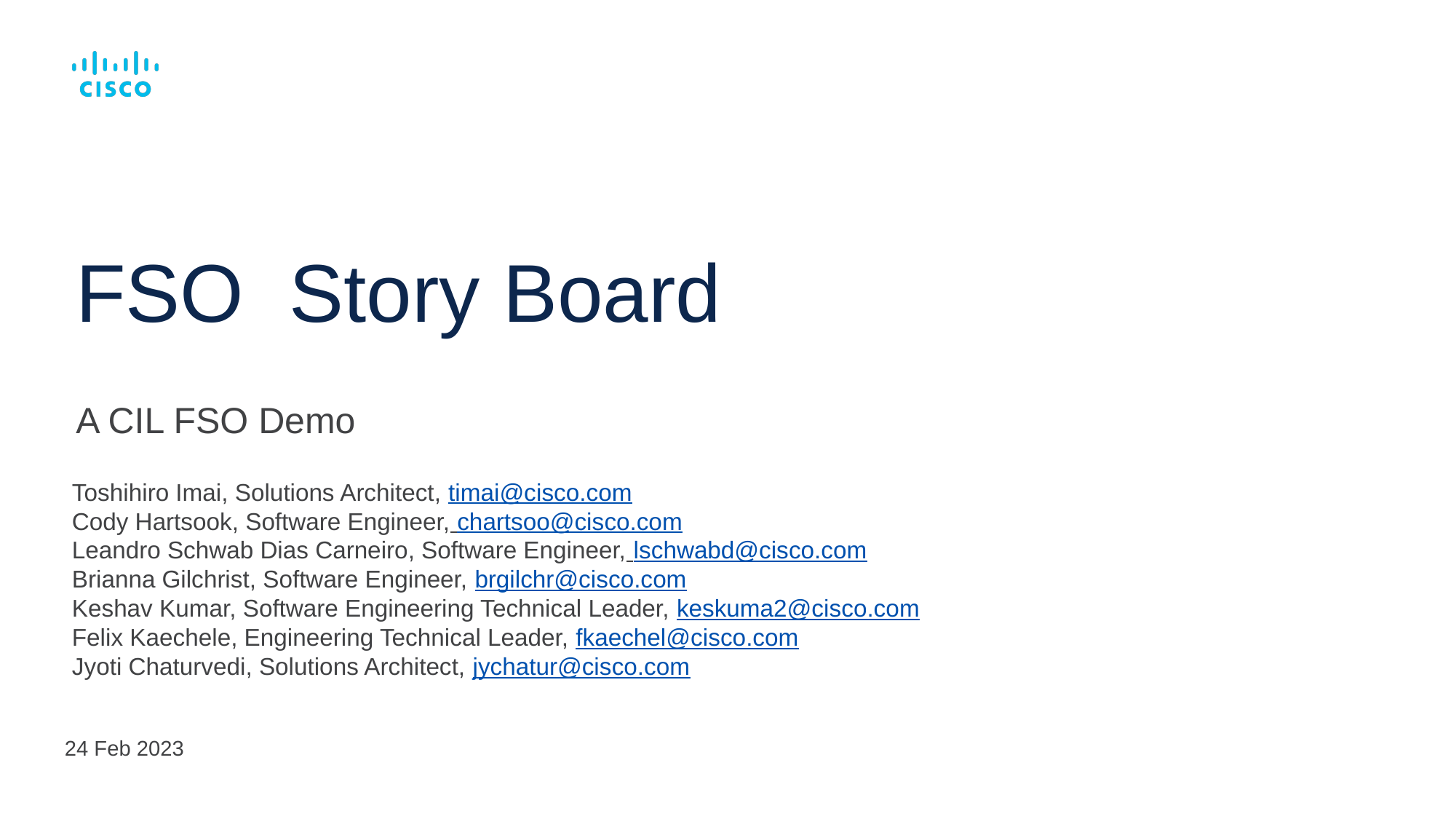

# FSO  Story Board
A CIL FSO Demo
Toshihiro Imai, Solutions Architect, timai@cisco.com
Cody Hartsook, Software Engineer, chartsoo@cisco.com
Leandro Schwab Dias Carneiro, Software Engineer, lschwabd@cisco.com
Brianna Gilchrist, Software Engineer, brgilchr@cisco.com
Keshav Kumar, Software Engineering Technical Leader, keskuma2@cisco.com
Felix Kaechele, Engineering Technical Leader, fkaechel@cisco.com
Jyoti Chaturvedi, Solutions Architect, jychatur@cisco.com

24 Feb 2023